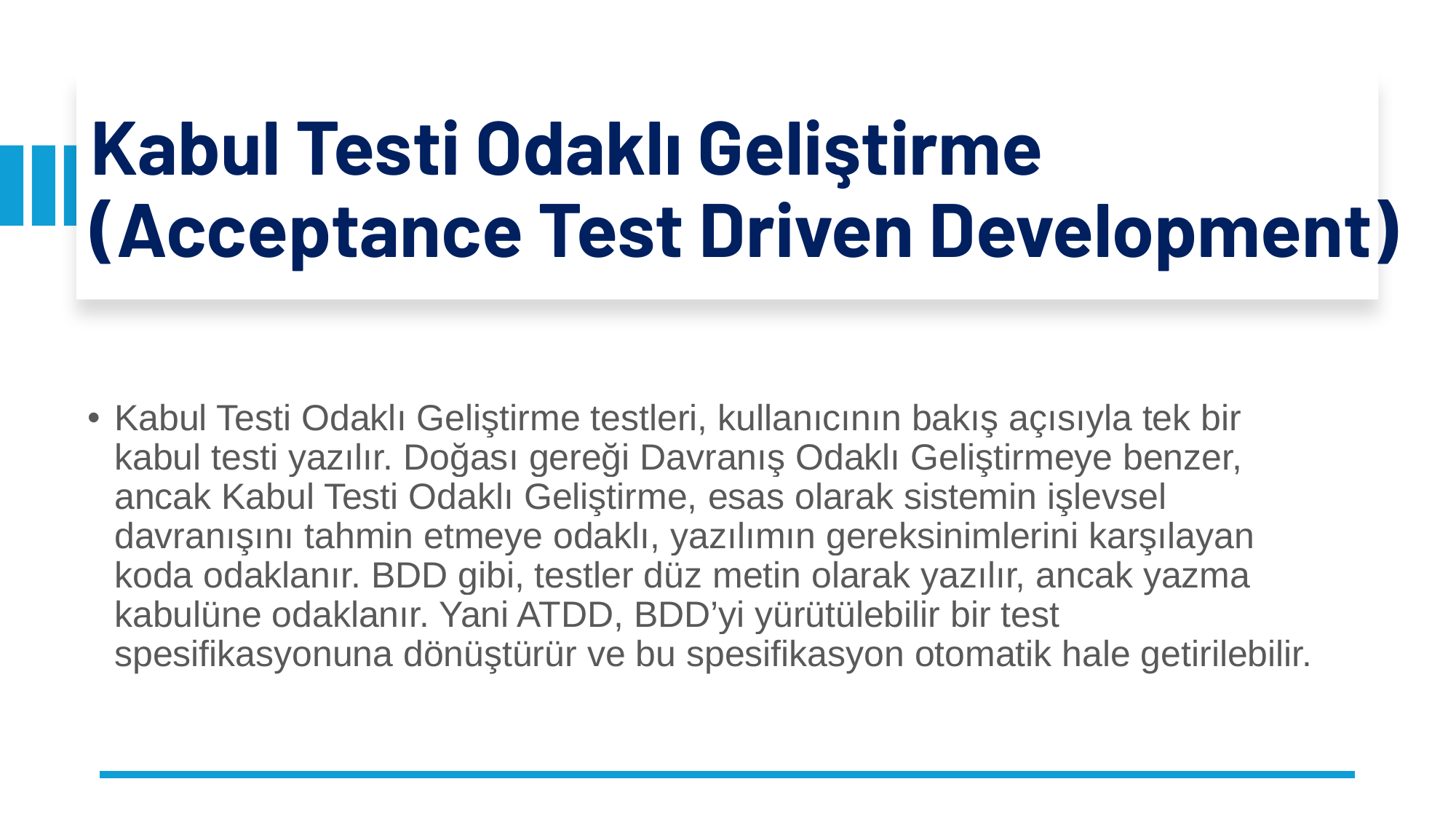

# Kabul Testi Odaklı Geliştirme (Acceptance Test Driven Development)

Kabul Testi Odaklı Geliştirme testleri, kullanıcının bakış açısıyla tek bir kabul testi yazılır. Doğası gereği Davranış Odaklı Geliştirmeye benzer, ancak Kabul Testi Odaklı Geliştirme, esas olarak sistemin işlevsel davranışını tahmin etmeye odaklı, yazılımın gereksinimlerini karşılayan koda odaklanır. BDD gibi, testler düz metin olarak yazılır, ancak yazma kabulüne odaklanır. Yani ATDD, BDD’yi yürütülebilir bir test spesifikasyonuna dönüştürür ve bu spesifikasyon otomatik hale getirilebilir.